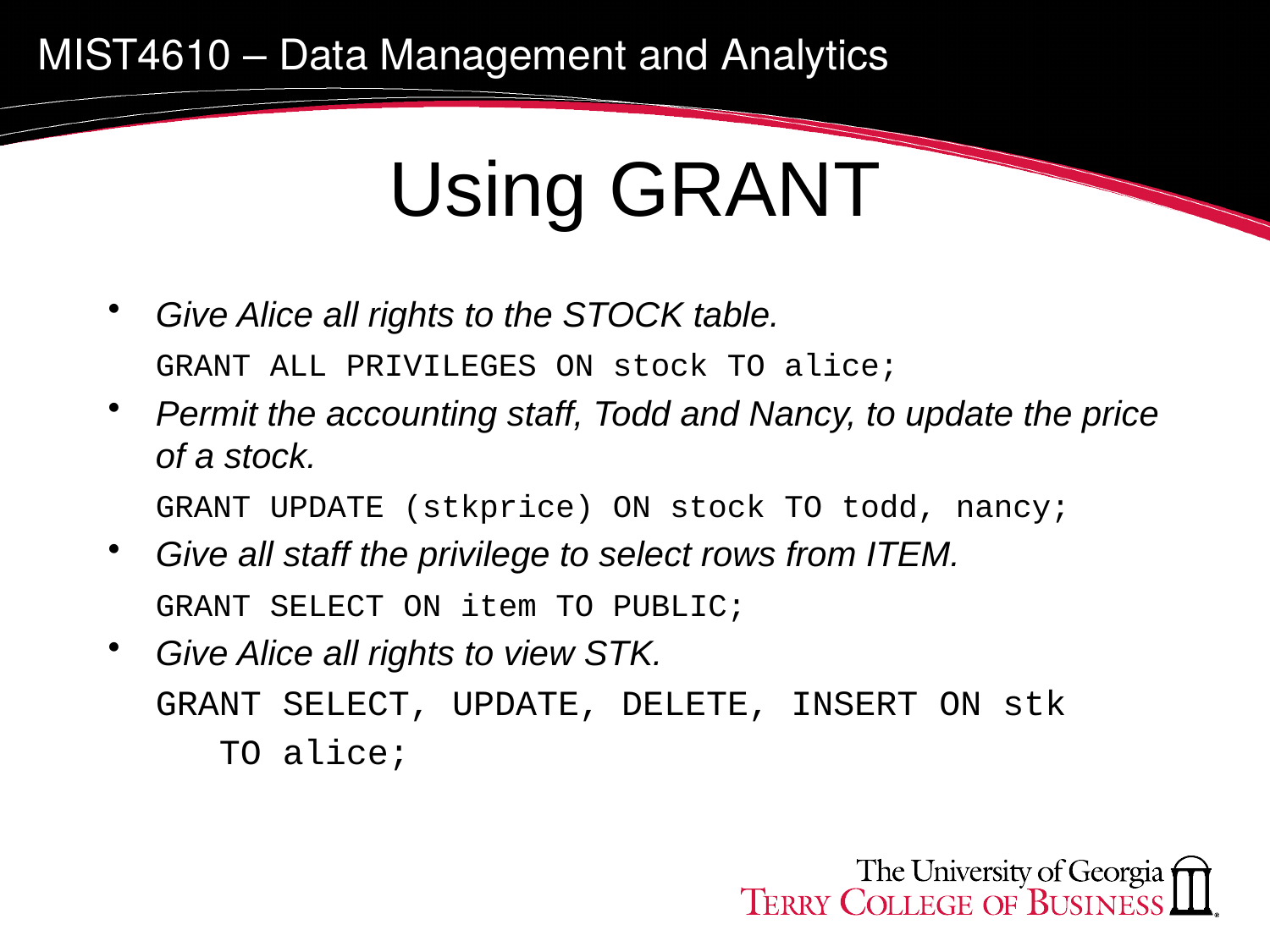

# Using GRANT
Give Alice all rights to the STOCK table.
	GRANT ALL PRIVILEGES ON stock TO alice;
Permit the accounting staff, Todd and Nancy, to update the price of a stock.
	GRANT UPDATE (stkprice) ON stock TO todd, nancy;
Give all staff the privilege to select rows from ITEM.
	GRANT SELECT ON item TO PUBLIC;
Give Alice all rights to view STK.
	GRANT SELECT, UPDATE, DELETE, INSERT ON stk
	   TO alice;